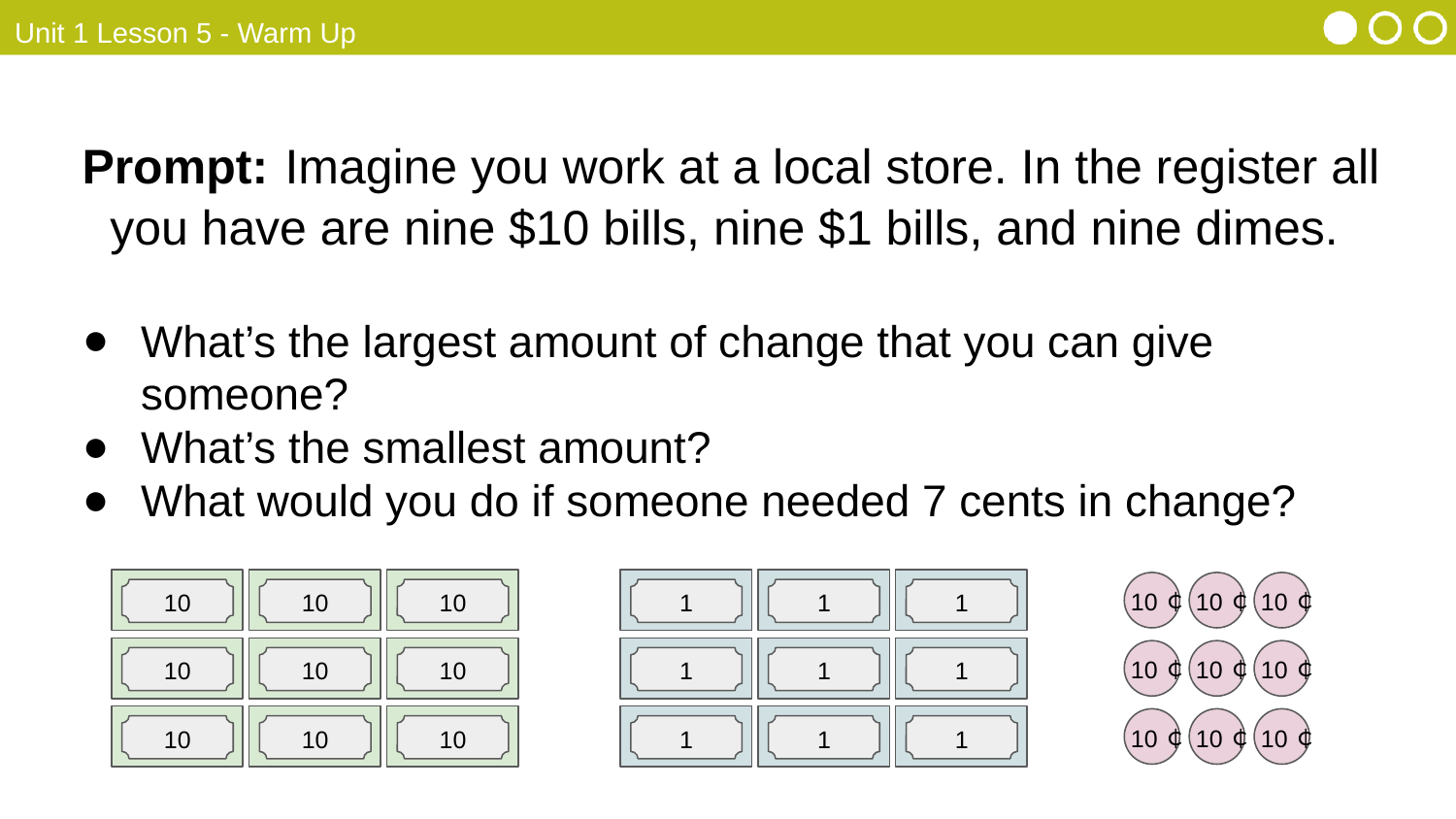

Unit 1 Lesson 5 - Warm Up
Prompt: Imagine you work at a local store. In the register all you have are nine $10 bills, nine $1 bills, and nine dimes.

What’s the largest amount of change that you can give someone?
What’s the smallest amount?
What would you do if someone needed 7 cents in change?

10

10

10

1

1

1

10￠

10￠

10￠

10

10

10

1

1

1

10￠

10￠

10￠

10

10

10

1

1

1

10￠

10￠

10￠